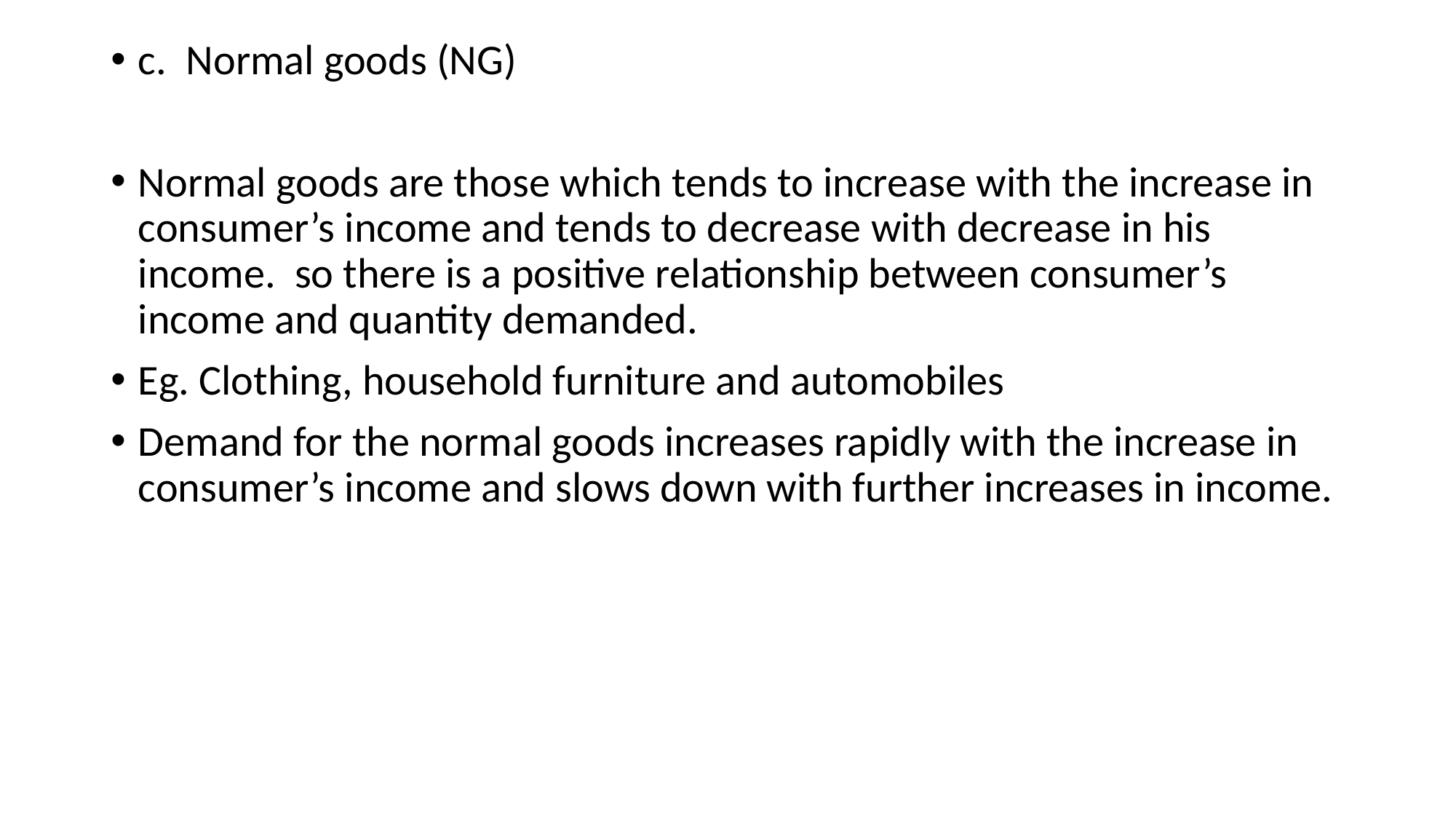

c.  Normal goods (NG)

Normal goods are those which tends to increase with the increase in consumer’s income and tends to decrease with decrease in his income.  so there is a positive relationship between consumer’s income and quantity demanded.
Eg. Clothing, household furniture and automobiles
Demand for the normal goods increases rapidly with the increase in consumer’s income and slows down with further increases in income.